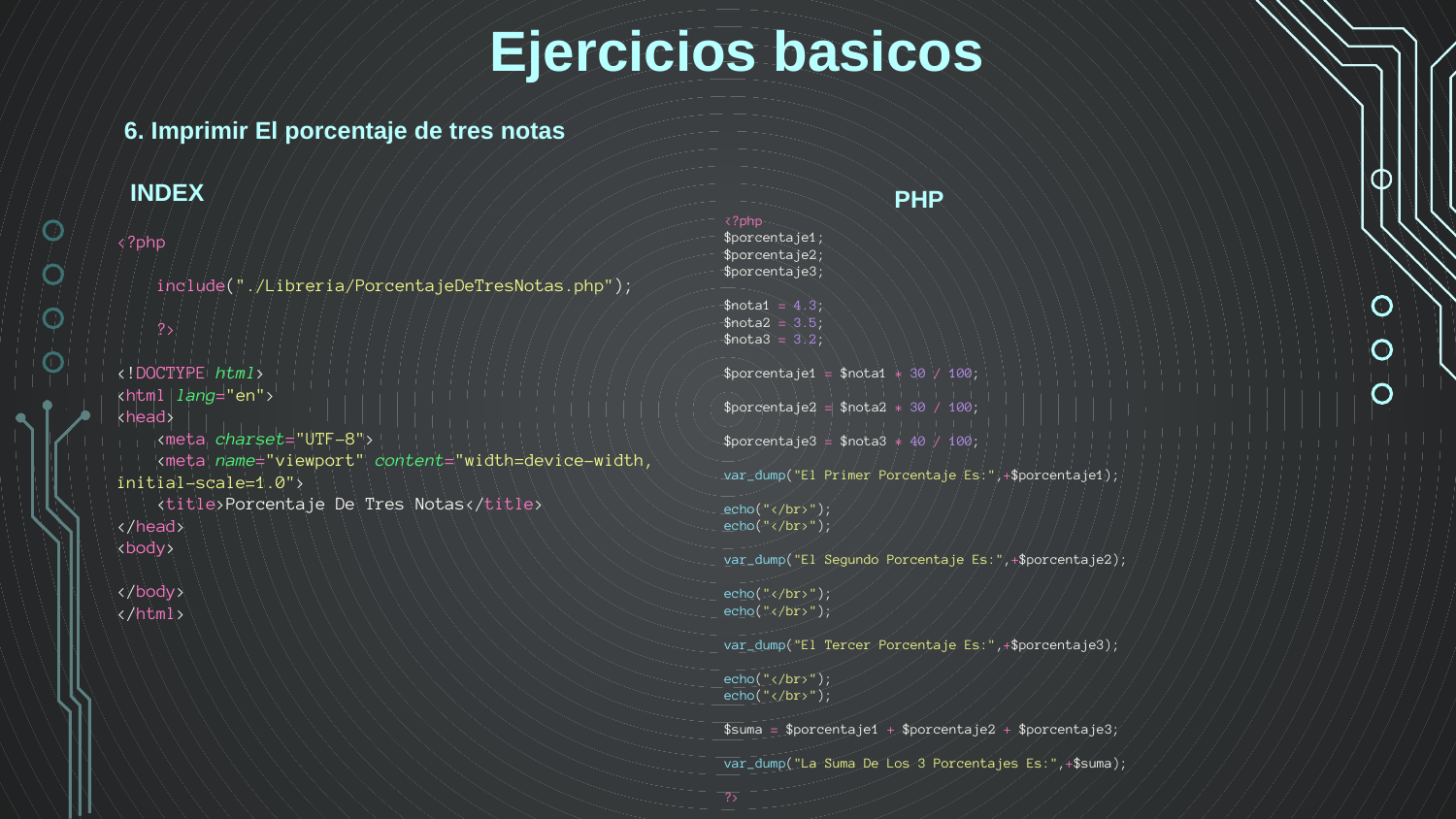

# Ejercicios basicos
6. Imprimir El porcentaje de tres notas
INDEX
PHP
<?php
$porcentaje1;
$porcentaje2;
$porcentaje3;
$nota1 = 4.3;
$nota2 = 3.5;
$nota3 = 3.2;
$porcentaje1 = $nota1 * 30 / 100;
$porcentaje2 = $nota2 * 30 / 100;
$porcentaje3 = $nota3 * 40 / 100;
var_dump("El Primer Porcentaje Es:",+$porcentaje1);
echo("</br>");
echo("</br>");
var_dump("El Segundo Porcentaje Es:",+$porcentaje2);
echo("</br>");
echo("</br>");
var_dump("El Tercer Porcentaje Es:",+$porcentaje3);
echo("</br>");
echo("</br>");
$suma = $porcentaje1 + $porcentaje2 + $porcentaje3;
var_dump("La Suma De Los 3 Porcentajes Es:",+$suma);
?>
<?php
    include("./Libreria/PorcentajeDeTresNotas.php");
    ?>
<!DOCTYPE html>
<html lang="en">
<head>
    <meta charset="UTF-8">
    <meta name="viewport" content="width=device-width, initial-scale=1.0">
    <title>Porcentaje De Tres Notas</title>
</head>
<body>

</body>
</html>